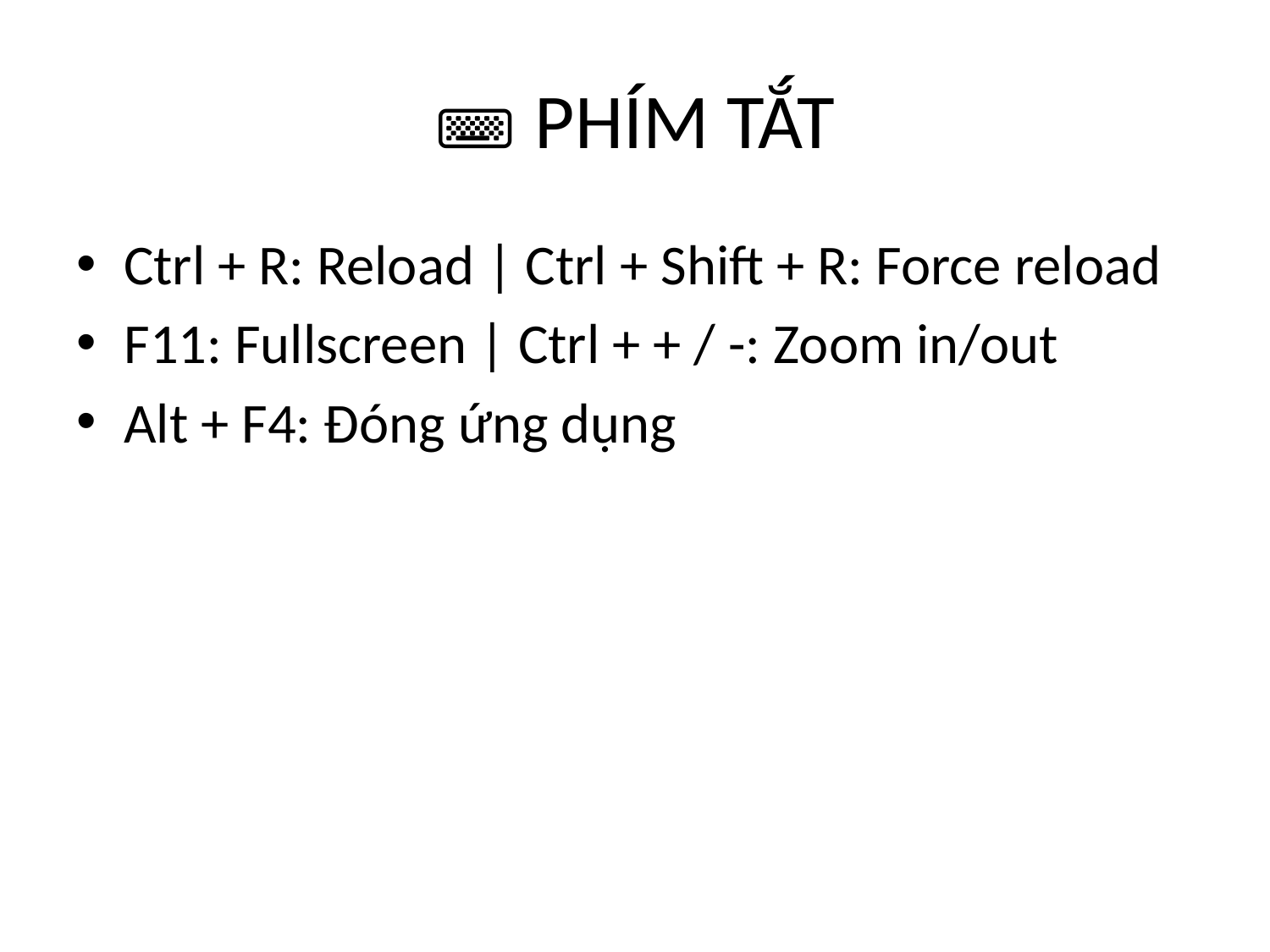

# ⌨️ PHÍM TẮT
Ctrl + R: Reload | Ctrl + Shift + R: Force reload
F11: Fullscreen | Ctrl + + / -: Zoom in/out
Alt + F4: Đóng ứng dụng